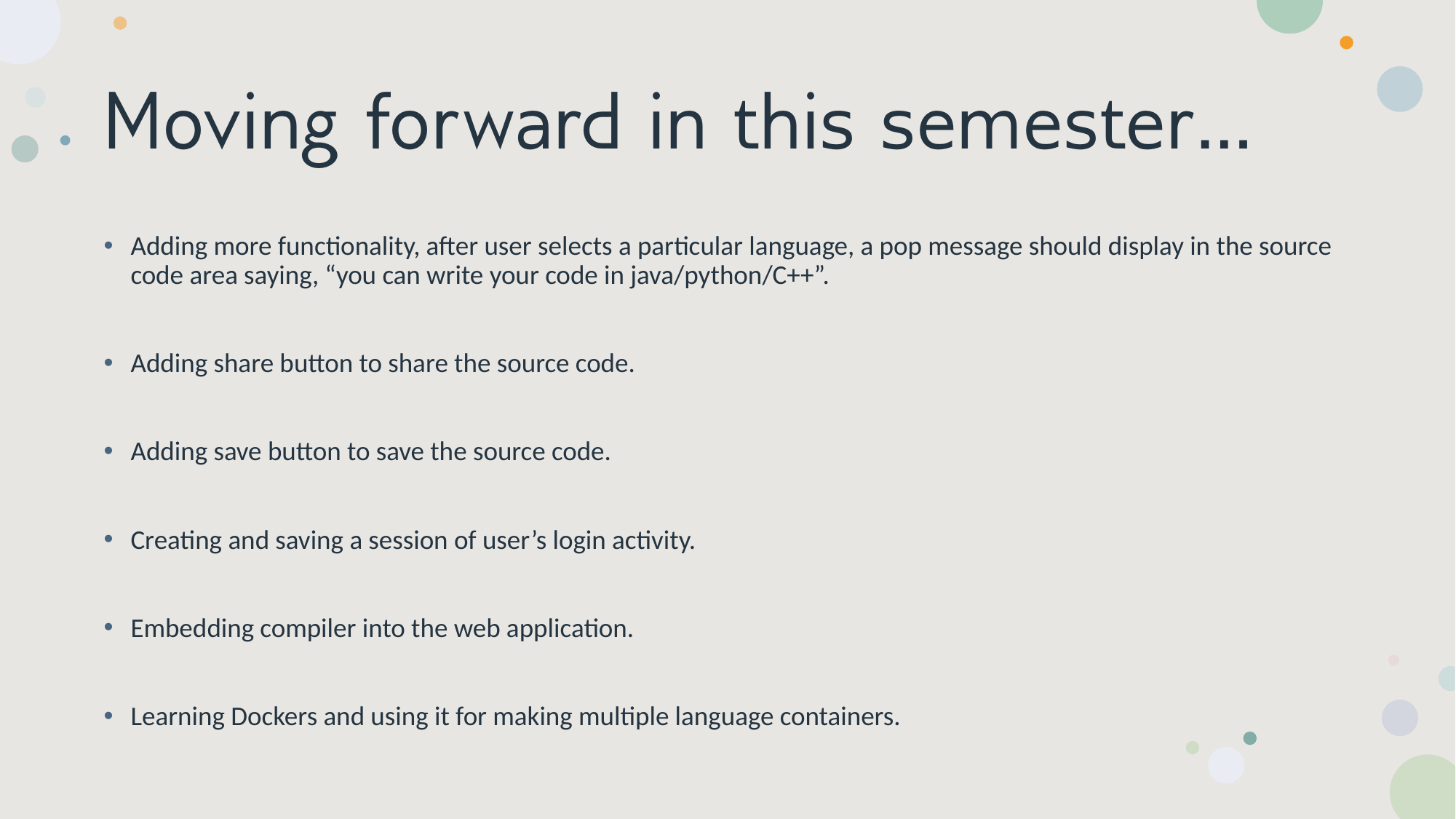

# Moving forward in this semester…
Adding more functionality, after user selects a particular language, a pop message should display in the source code area saying, “you can write your code in java/python/C++”.

Adding share button to share the source code.

Adding save button to save the source code.

Creating and saving a session of user’s login activity.

Embedding compiler into the web application.

Learning Dockers and using it for making multiple language containers.